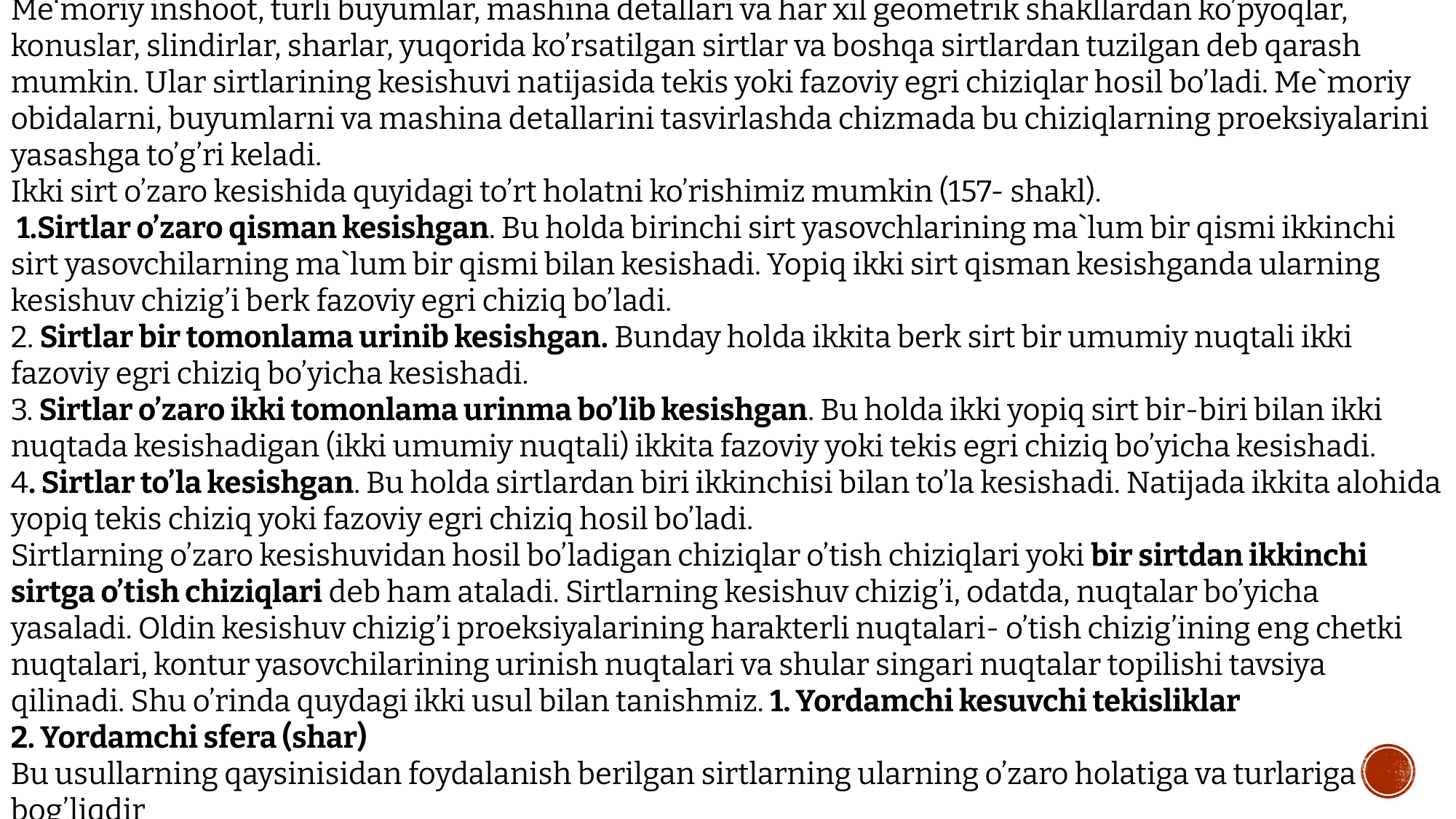

Me‘moriy inshoot, turli buyumlar, mashina detallari va har xil geometrik shakllardan ko’pyoqlar, konuslar, slindirlar, sharlar, yuqorida ko’rsatilgan sirtlar va boshqa sirtlardan tuzilgan deb qarash mumkin. Ular sirtlarining kesishuvi natijasida tekis yoki fazoviy egri chiziqlar hosil bo’ladi. Me`moriy obidalarni, buyumlarni va mashina detallarini tasvirlashda chizmada bu chiziqlarning proeksiyalarini yasashga to’g’ri keladi.
Ikki sirt o’zaro kesishida quyidagi to’rt holatni ko’rishimiz mumkin (157- shakl).
 1.Sirtlar o’zaro qisman kesishgan. Bu holda birinchi sirt yasovchlarining ma`lum bir qismi ikkinchi sirt yasovchilarning ma`lum bir qismi bilan kesishadi. Yopiq ikki sirt qisman kesishganda ularning kesishuv chizig’i berk fazoviy egri chiziq bo’ladi.
2. Sirtlar bir tomonlama urinib kesishgan. Bunday holda ikkita berk sirt bir umumiy nuqtali ikki fazoviy egri chiziq bo’yicha kesishadi.
3. Sirtlar o’zaro ikki tomonlama urinma bo’lib kesishgan. Bu holda ikki yopiq sirt bir-biri bilan ikki nuqtada kesishadigan (ikki umumiy nuqtali) ikkita fazoviy yoki tekis egri chiziq bo’yicha kesishadi.
4. Sirtlar to’la kesishgan. Bu holda sirtlardan biri ikkinchisi bilan to’la kesishadi. Natijada ikkita alohida yopiq tekis chiziq yoki fazoviy egri chiziq hosil bo’ladi.
Sirtlarning o’zaro kesishuvidan hosil bo’ladigan chiziqlar o’tish chiziqlari yoki bir sirtdan ikkinchi sirtga o’tish chiziqlari deb ham ataladi. Sirtlarning kesishuv chizig’i, odatda, nuqtalar bo’yicha yasaladi. Oldin kesishuv chizig’i proeksiyalarining harakterli nuqtalari- o’tish chizig’ining eng chetki nuqtalari, kontur yasovchilarining urinish nuqtalari va shular singari nuqtalar topilishi tavsiya qilinadi. Shu o’rinda quydagi ikki usul bilan tanishmiz. 1. Yordamchi kesuvchi tekisliklar
2. Yordamchi sfera (shar)
Bu usullarning qaysinisidan foydalanish berilgan sirtlarning ularning o’zaro holatiga va turlariga bog’liqdir